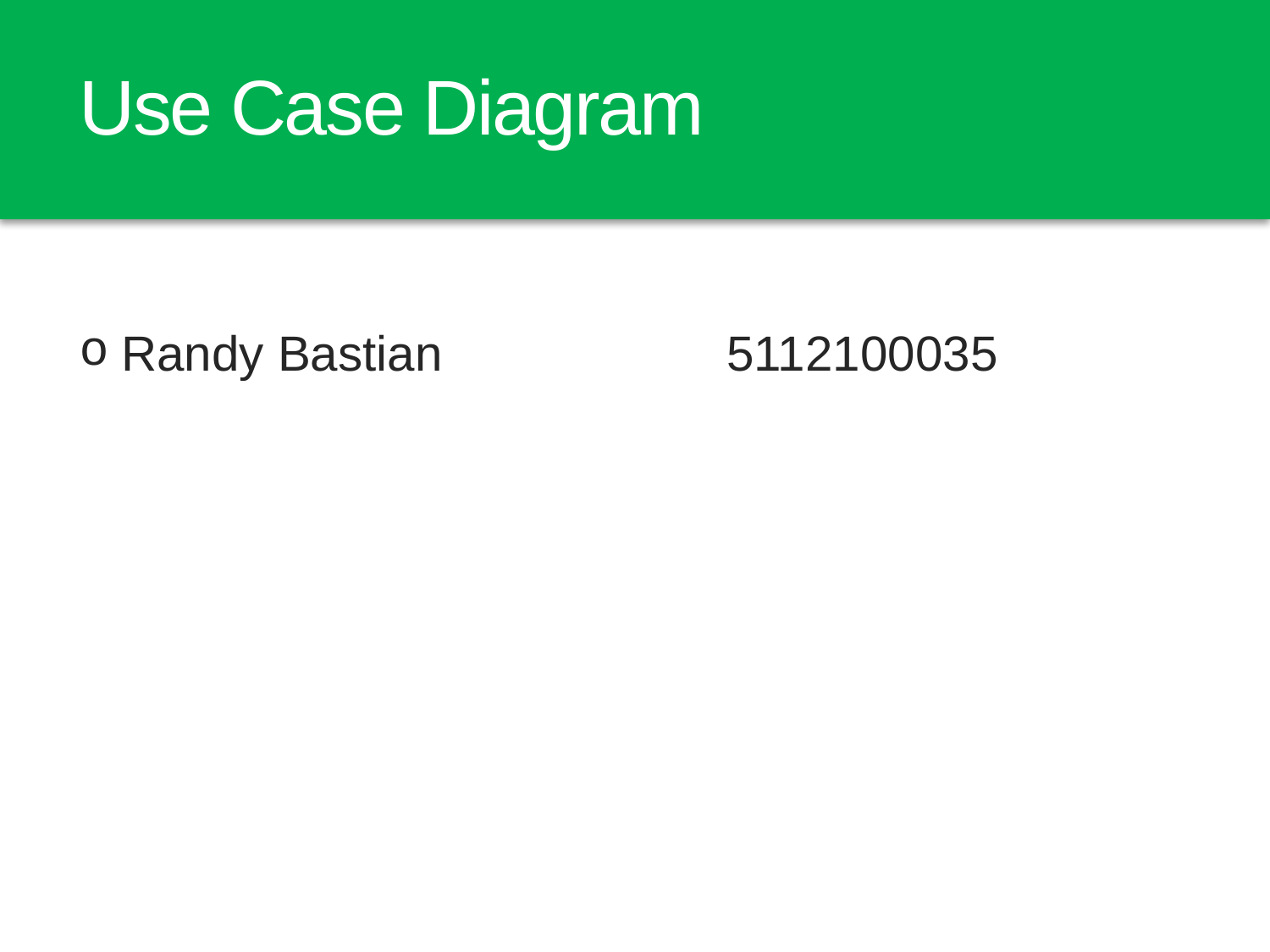

# Use Case Diagram
 Randy Bastian			5112100035